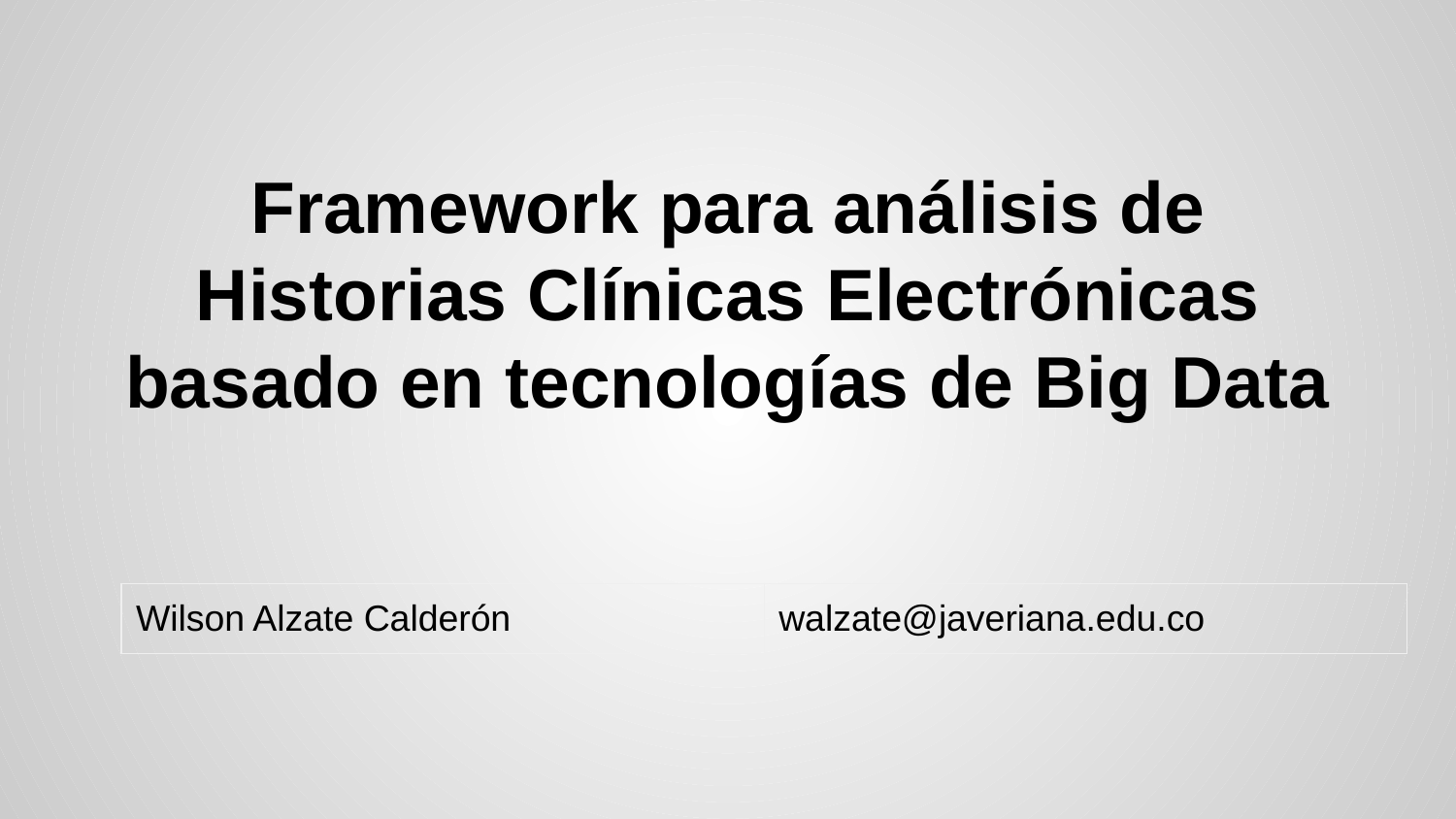

# Framework para análisis de Historias Clínicas Electrónicas basado en tecnologías de Big Data
| Wilson Alzate Calderón | walzate@javeriana.edu.co |
| --- | --- |